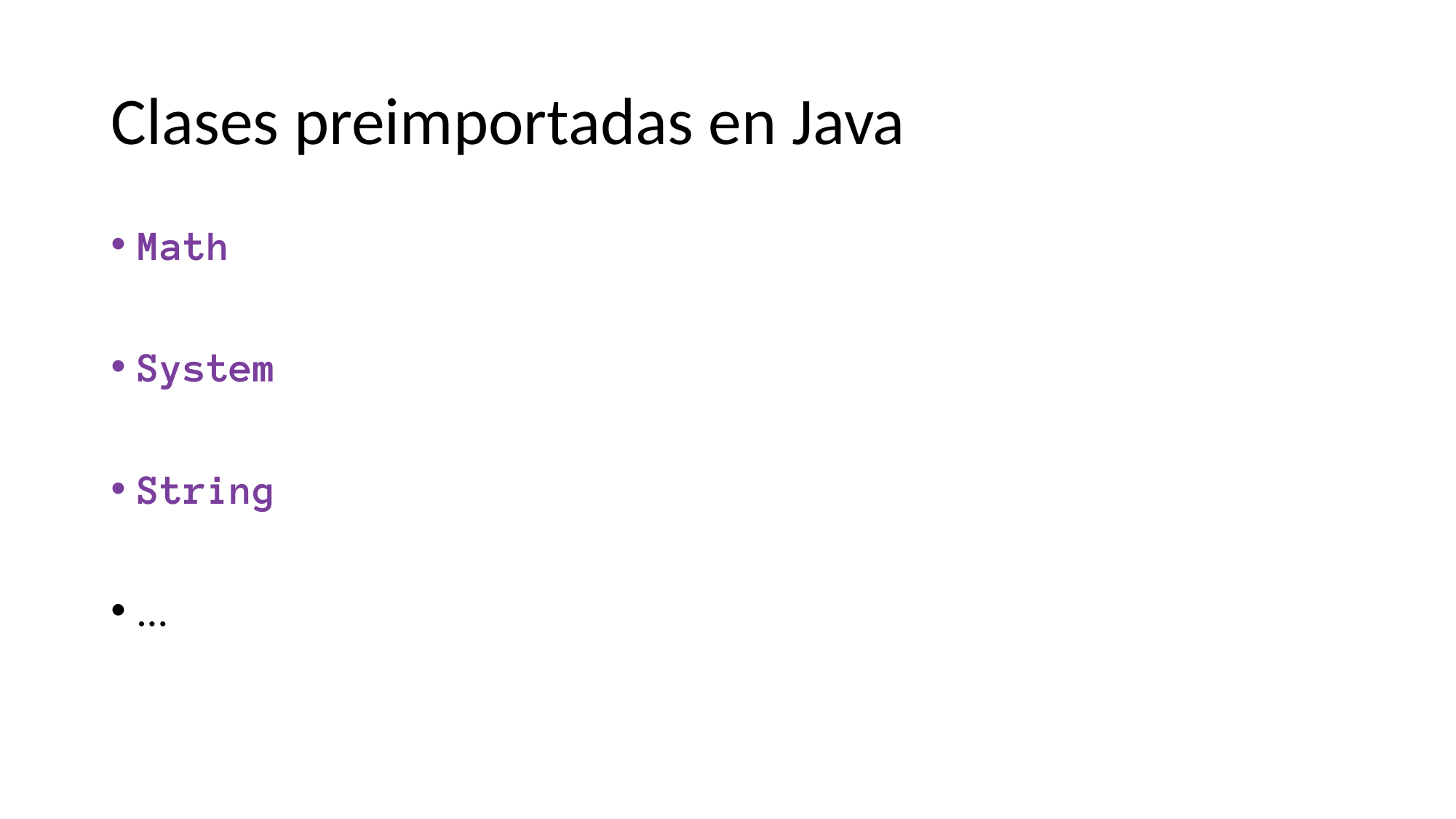

# Clases preimportadas en Java
Math

System

String

…